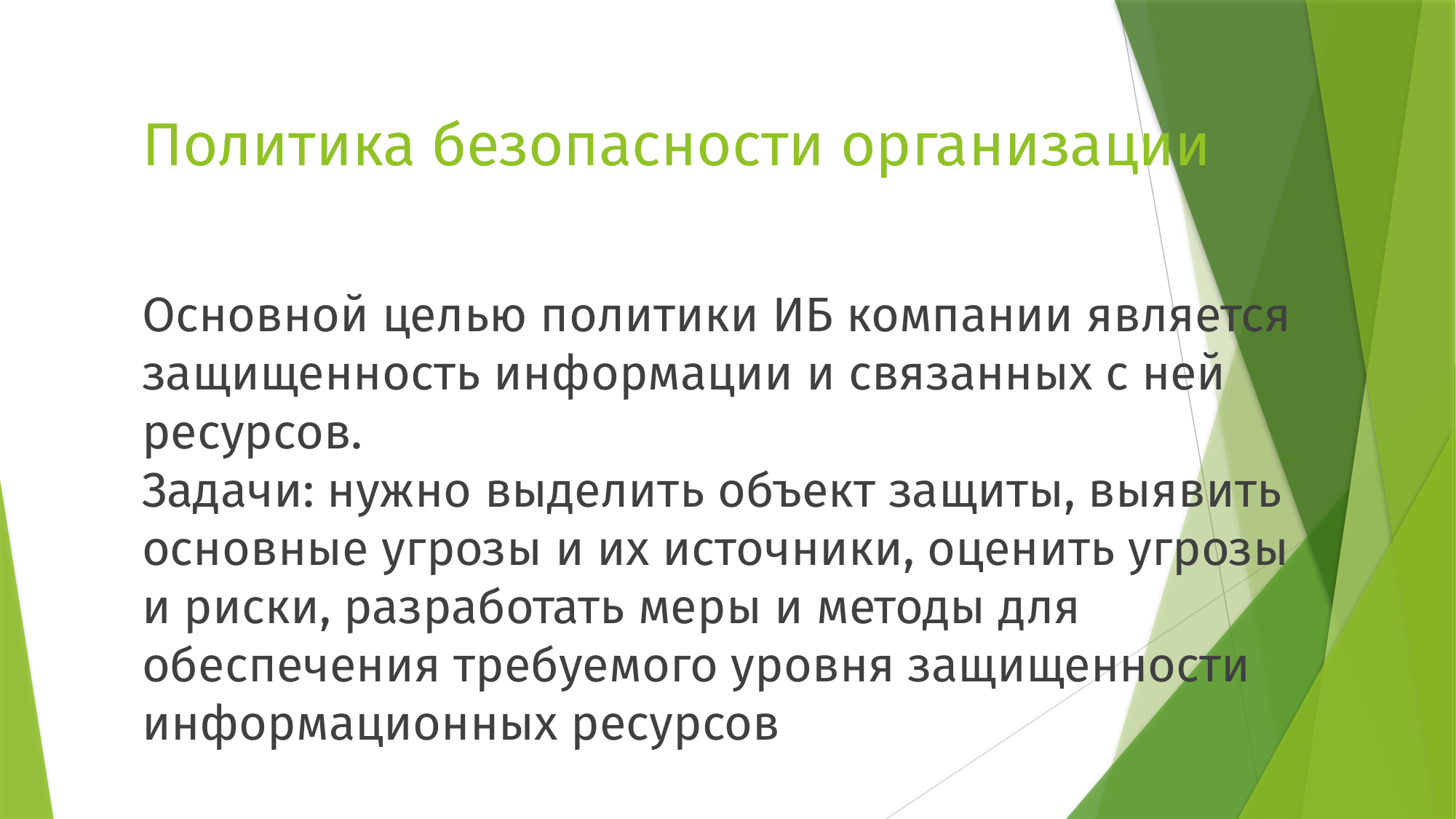

# Политика безопасности организации
Основной целью политики ИБ компании является защищенность информации и связанных с ней ресурсов.
Задачи: нужно выделить объект защиты, выявить основные угрозы и их источники, оценить угрозы и риски, разработать меры и методы для обеспечения требуемого уровня защищенности информационных ресурсов